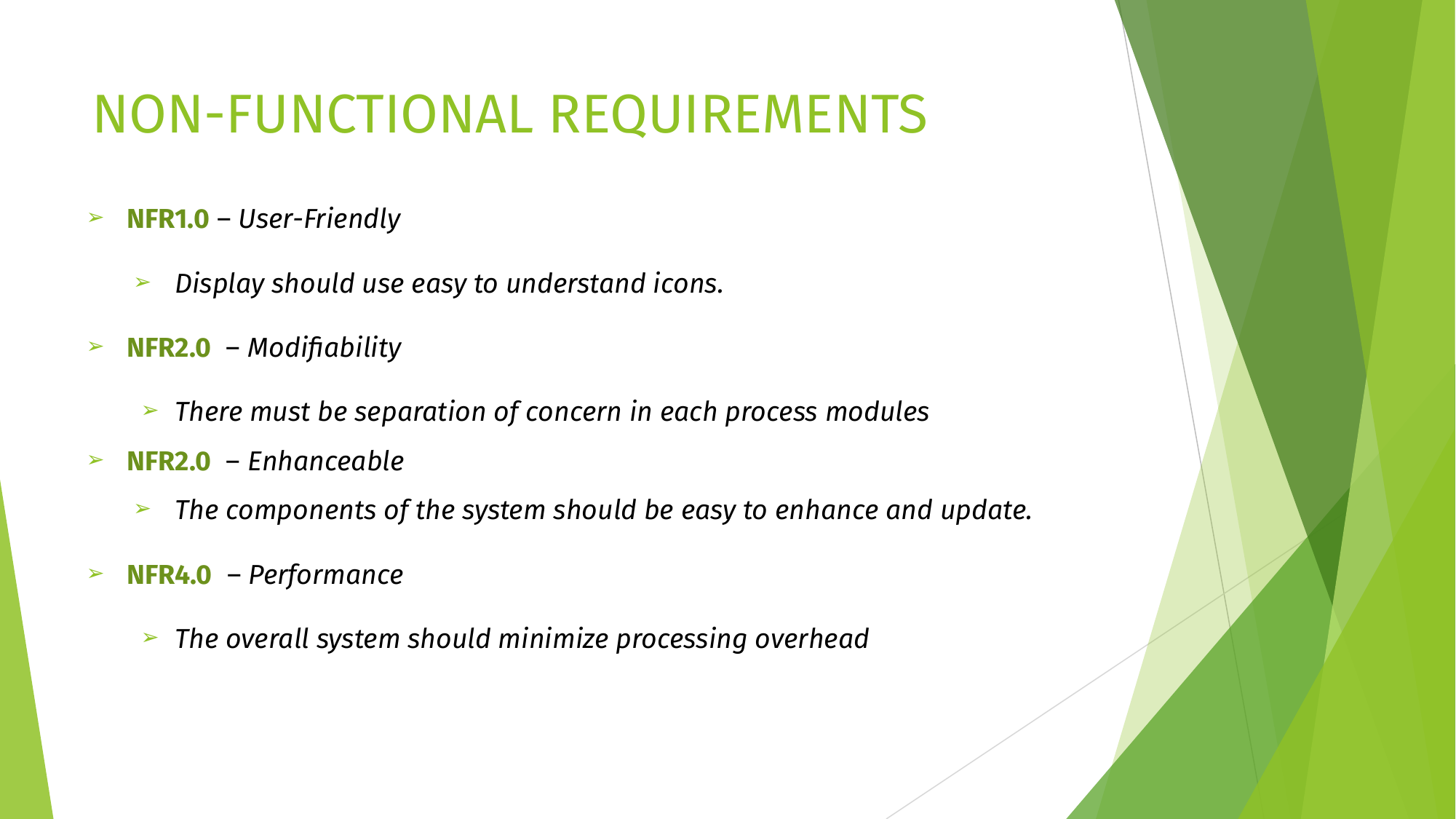

# NON-FUNCTIONAL REQUIREMENTS
NFR1.0 – User-Friendly
Display should use easy to understand icons.
NFR2.0  – Modifiability
There must be separation of concern in each process modules
NFR2.0  – Enhanceable
The components of the system should be easy to enhance and update.
NFR4.0  – Performance
The overall system should minimize processing overhead